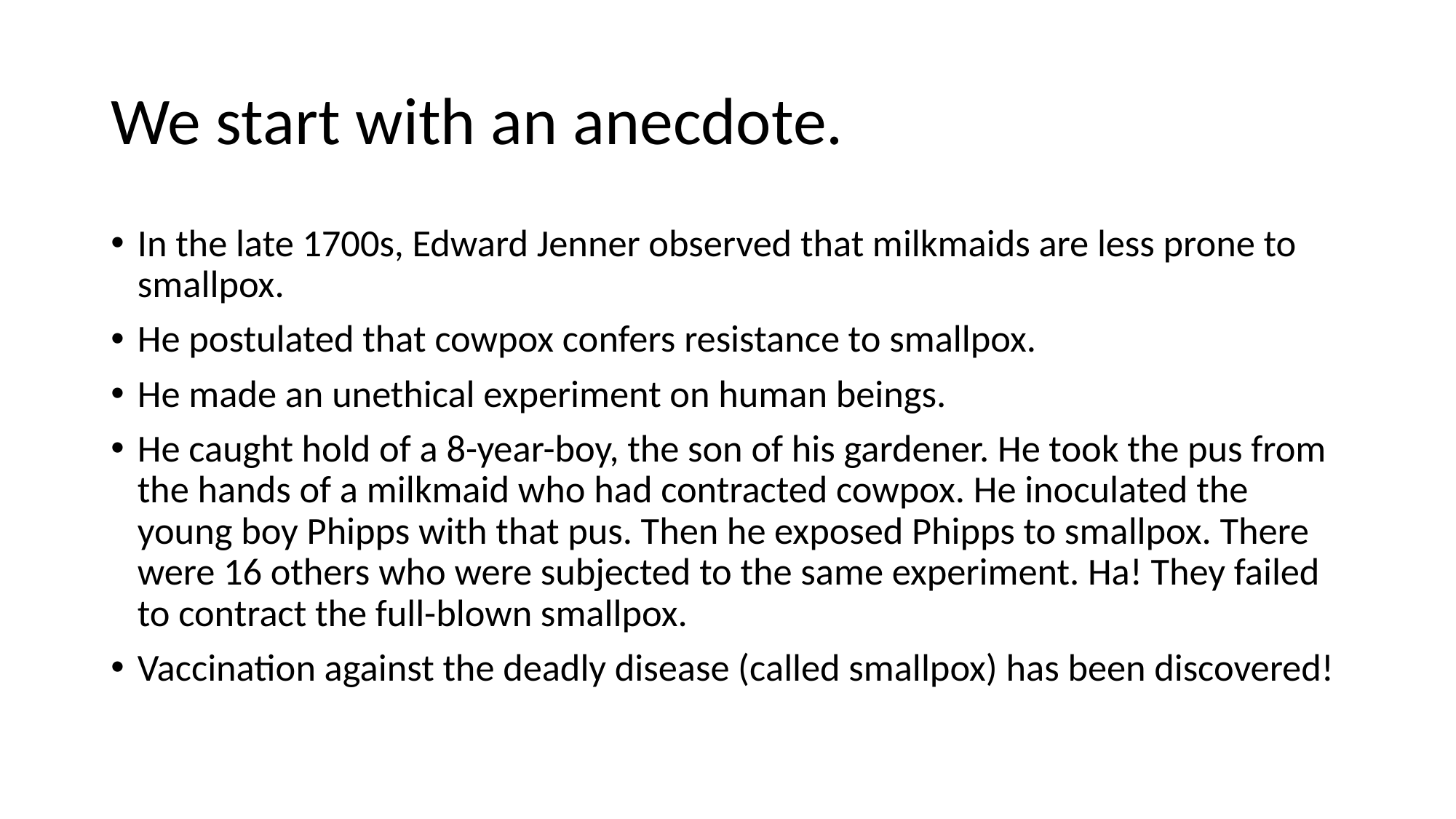

# We start with an anecdote.
In the late 1700s, Edward Jenner observed that milkmaids are less prone to smallpox.
He postulated that cowpox confers resistance to smallpox.
He made an unethical experiment on human beings.
He caught hold of a 8-year-boy, the son of his gardener. He took the pus from the hands of a milkmaid who had contracted cowpox. He inoculated the young boy Phipps with that pus. Then he exposed Phipps to smallpox. There were 16 others who were subjected to the same experiment. Ha! They failed to contract the full-blown smallpox.
Vaccination against the deadly disease (called smallpox) has been discovered!